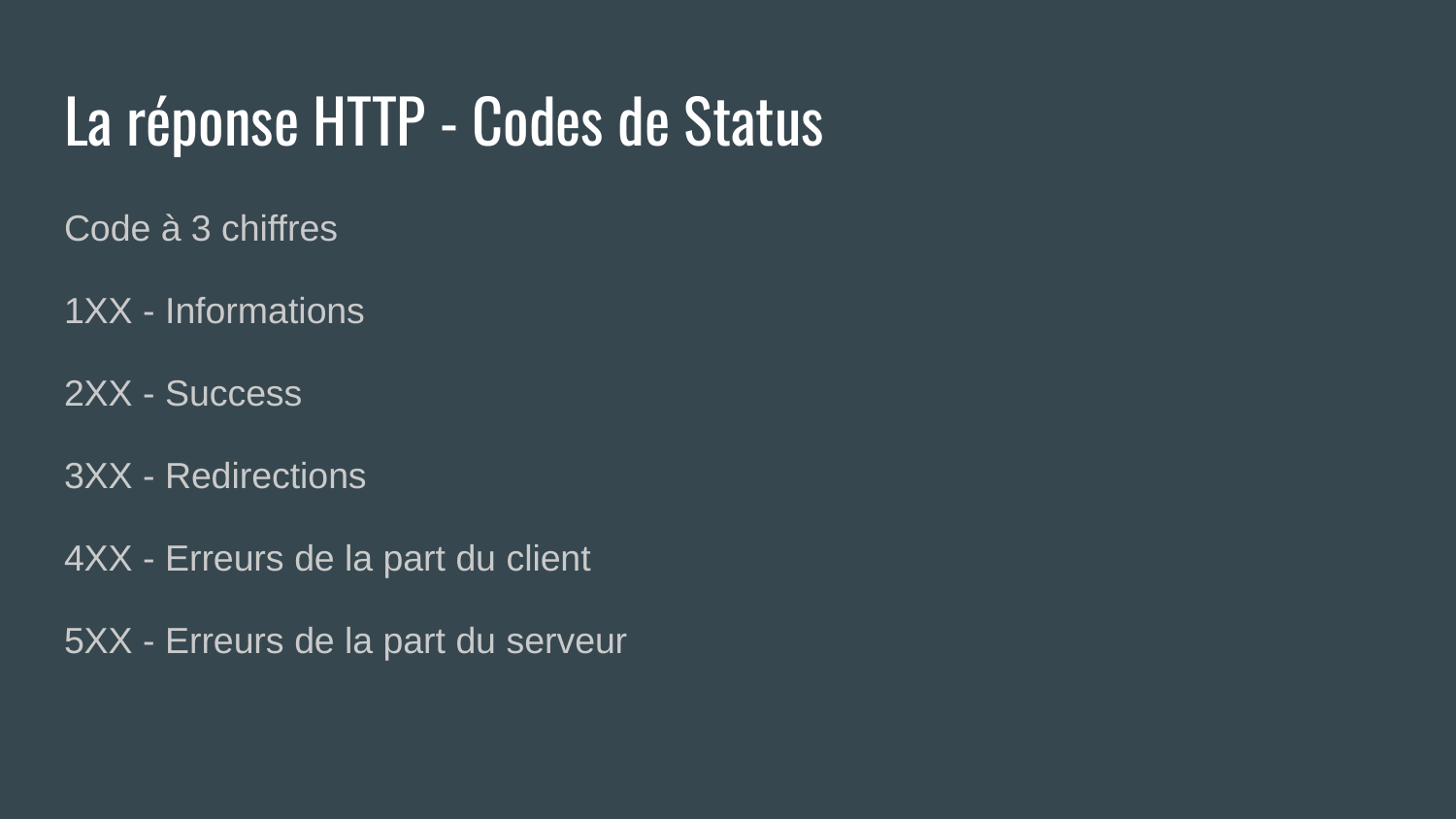

# La réponse HTTP - Codes de Status
Code à 3 chiffres
1XX - Informations
2XX - Success
3XX - Redirections
4XX - Erreurs de la part du client
5XX - Erreurs de la part du serveur